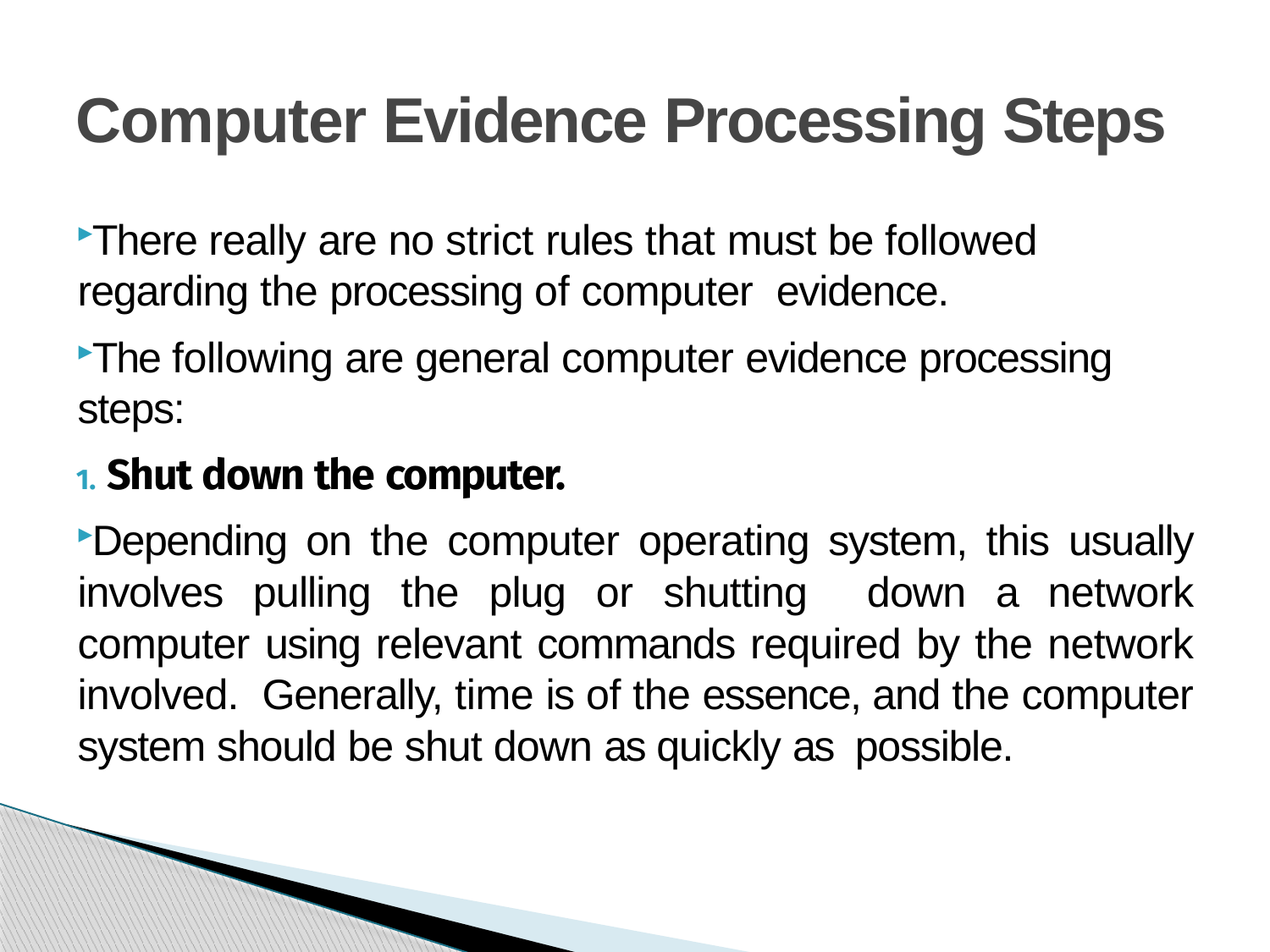

# Computer Evidence Processing Steps
There really are no strict rules that must be followed regarding the processing of computer  evidence.
The following are general computer evidence processing steps:
Shut down the computer.
Depending on the computer operating system, this usually involves pulling the plug or shutting  down a network computer using relevant commands required by the network involved.  Generally, time is of the essence, and the computer system should be shut down as quickly as  possible.